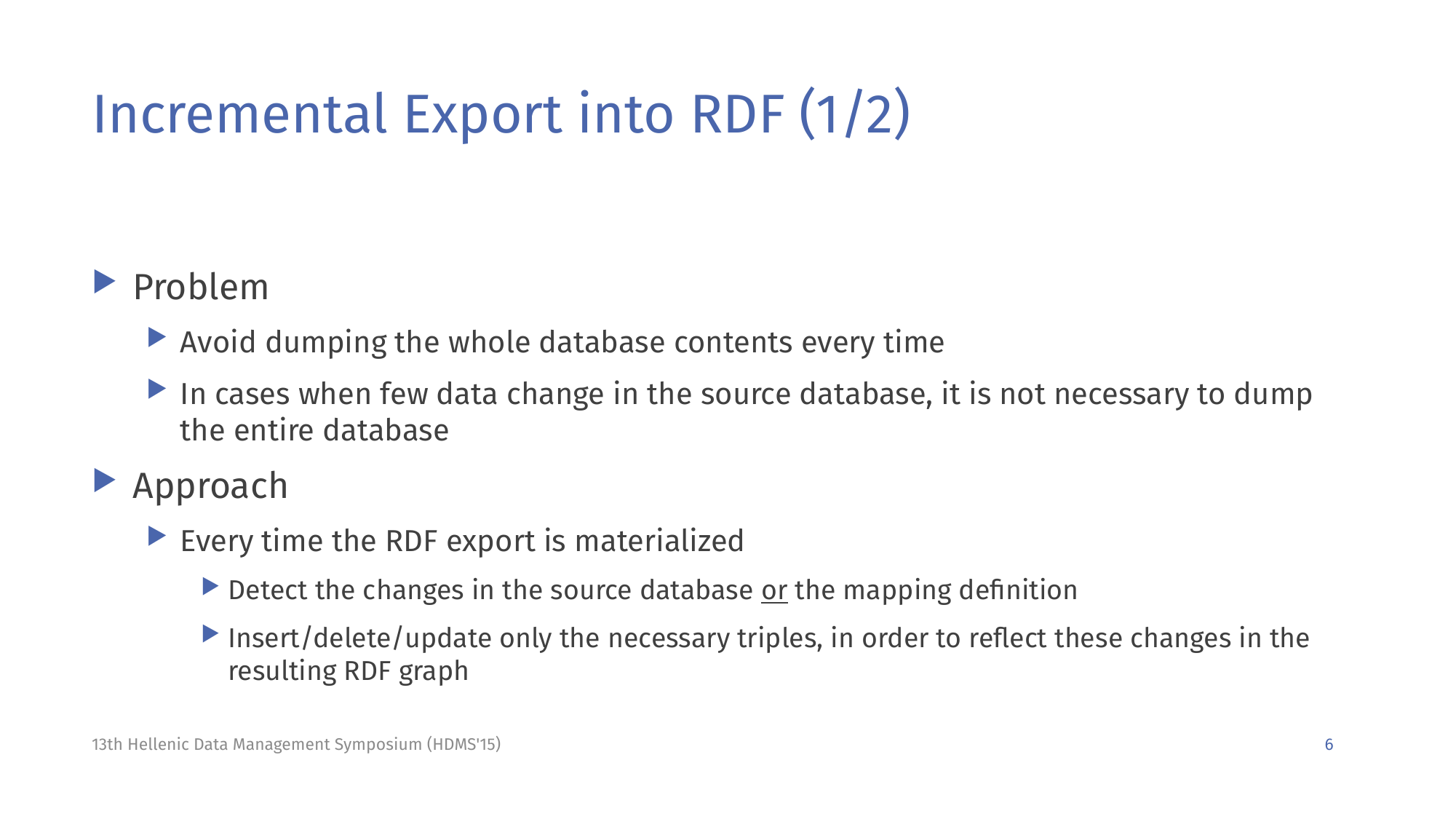

# Incremental Export into RDF (1/2)
Problem
Avoid dumping the whole database contents every time
In cases when few data change in the source database, it is not necessary to dump the entire database
Approach
Every time the RDF export is materialized
Detect the changes in the source database or the mapping definition
Insert/delete/update only the necessary triples, in order to reflect these changes in the resulting RDF graph

13th Hellenic Data Management Symposium (HDMS'15)
6